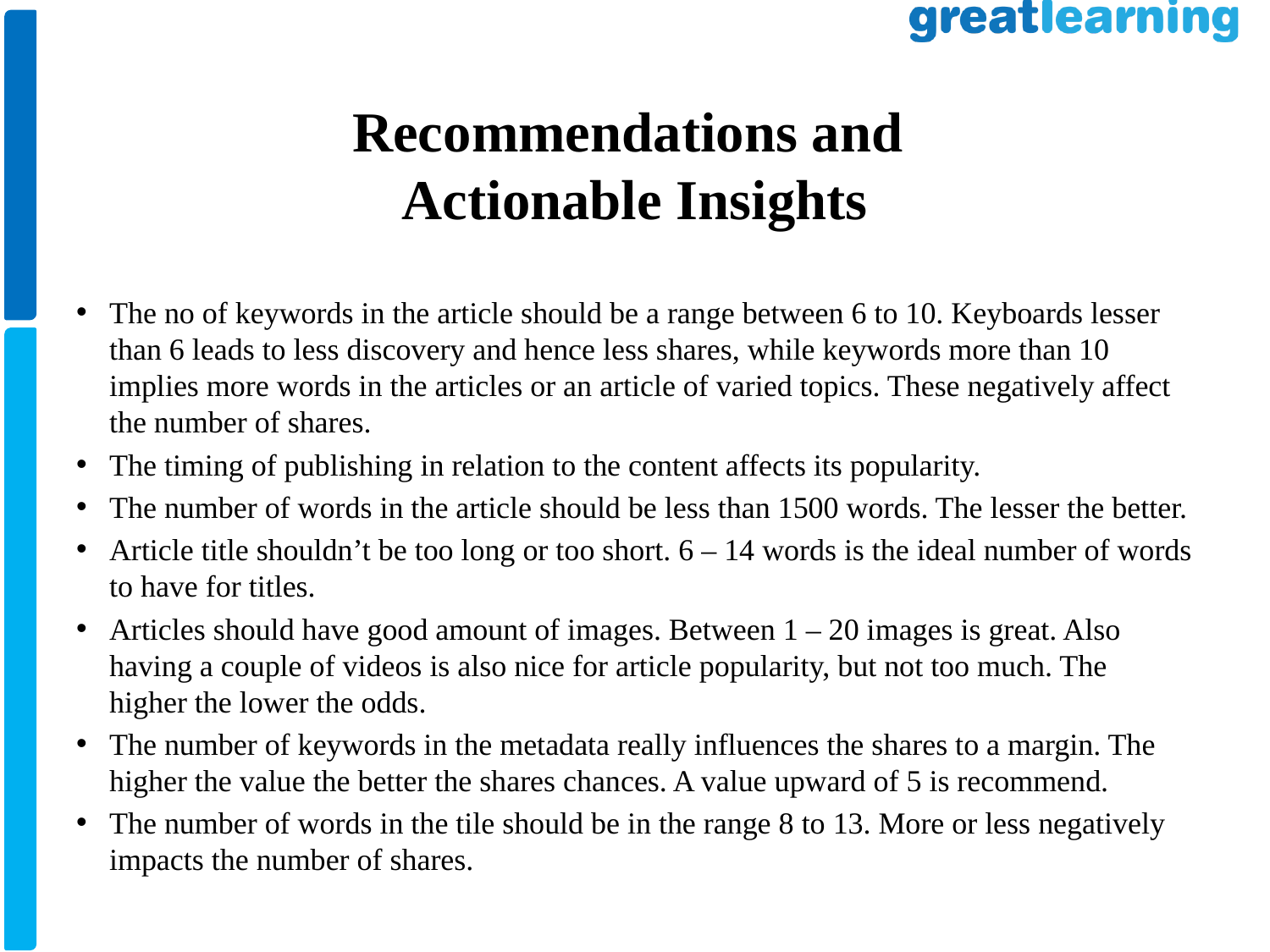

# Recommendations and Actionable Insights
The no of keywords in the article should be a range between 6 to 10. Keyboards lesser than 6 leads to less discovery and hence less shares, while keywords more than 10 implies more words in the articles or an article of varied topics. These negatively affect the number of shares.
The timing of publishing in relation to the content affects its popularity.
The number of words in the article should be less than 1500 words. The lesser the better.
Article title shouldn’t be too long or too short. 6 – 14 words is the ideal number of words to have for titles.
Articles should have good amount of images. Between 1 – 20 images is great. Also having a couple of videos is also nice for article popularity, but not too much. The higher the lower the odds.
The number of keywords in the metadata really influences the shares to a margin. The higher the value the better the shares chances. A value upward of 5 is recommend.
The number of words in the tile should be in the range 8 to 13. More or less negatively impacts the number of shares.